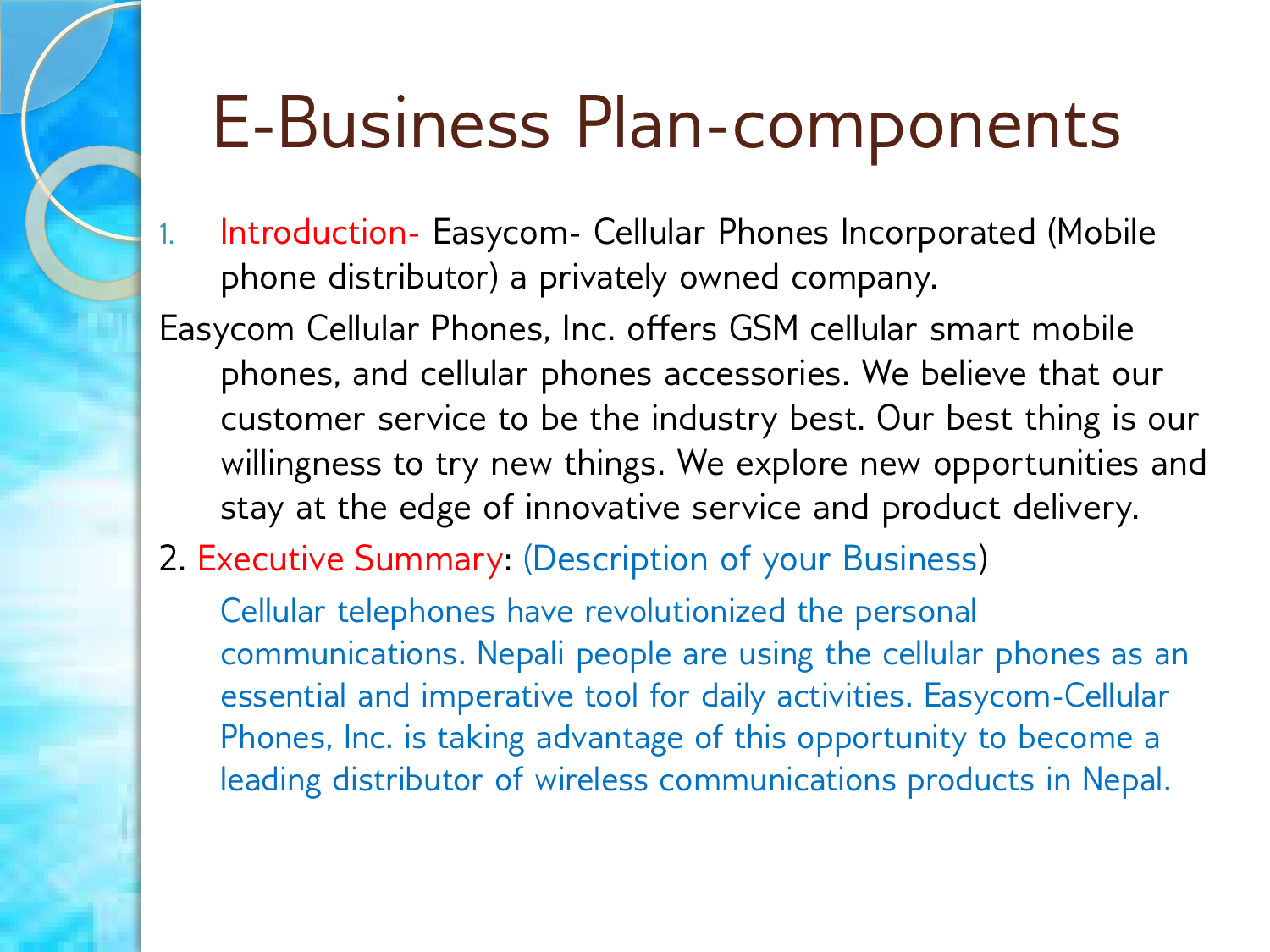

# E-Business Plan-components
Introduction- Easycom- Cellular Phones Incorporated (Mobile phone distributor) a privately owned company.
Easycom Cellular Phones, Inc. offers GSM cellular smart mobile phones, and cellular phones accessories. We believe that our customer service to be the industry best. Our best thing is our willingness to try new things. We explore new opportunities and stay at the edge of innovative service and product delivery.
2. Executive Summary: (Description of your Business)
	Cellular telephones have revolutionized the personal communications. Nepali people are using the cellular phones as an essential and imperative tool for daily activities. Easycom-Cellular Phones, Inc. is taking advantage of this opportunity to become a leading distributor of wireless communications products in Nepal.